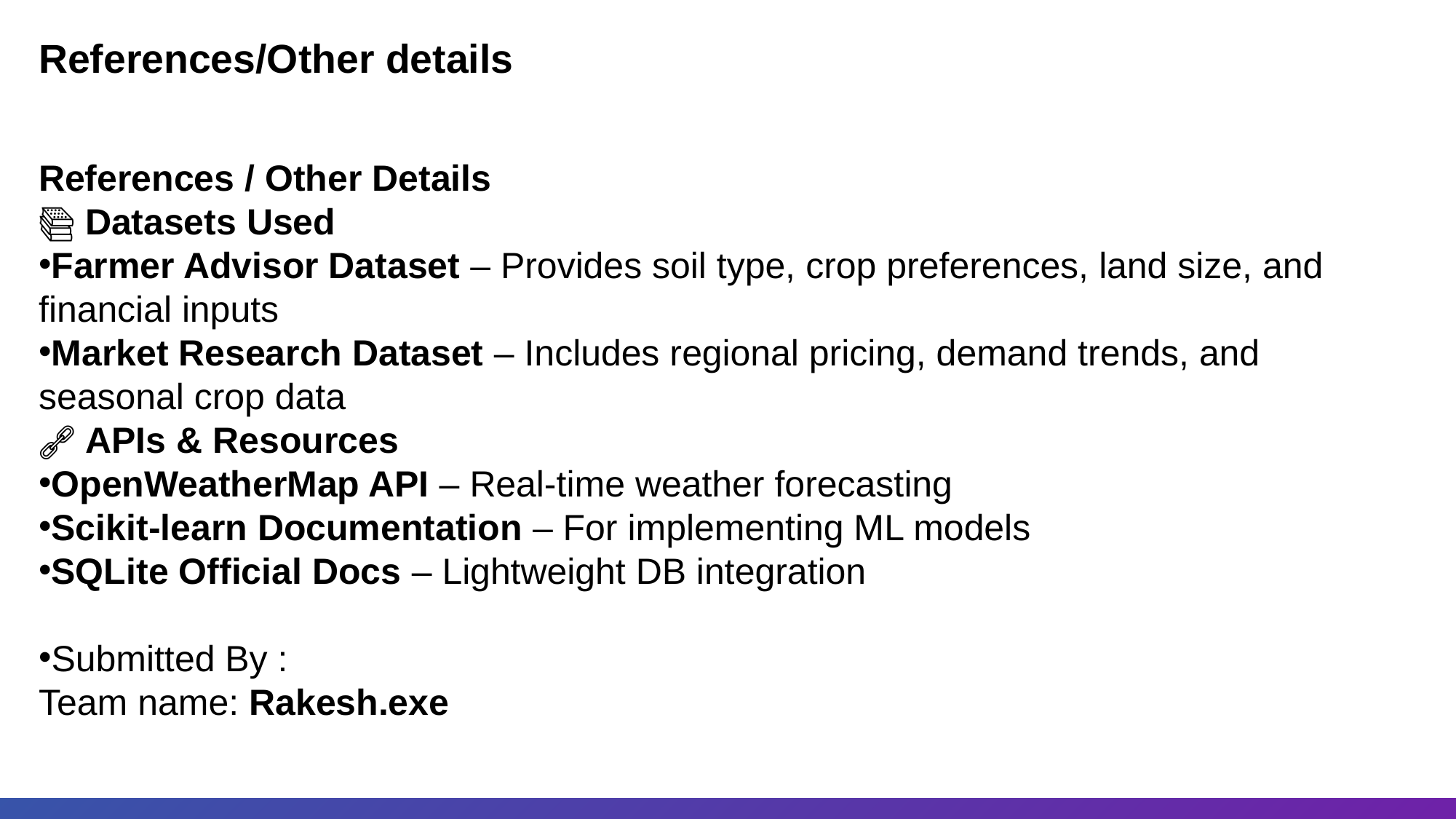

References/Other details

References / Other Details
📚 Datasets Used
Farmer Advisor Dataset – Provides soil type, crop preferences, land size, and financial inputs
Market Research Dataset – Includes regional pricing, demand trends, and seasonal crop data
🔗 APIs & Resources
OpenWeatherMap API – Real-time weather forecasting
Scikit-learn Documentation – For implementing ML models
SQLite Official Docs – Lightweight DB integration

Submitted By :
Team name: Rakesh.exe